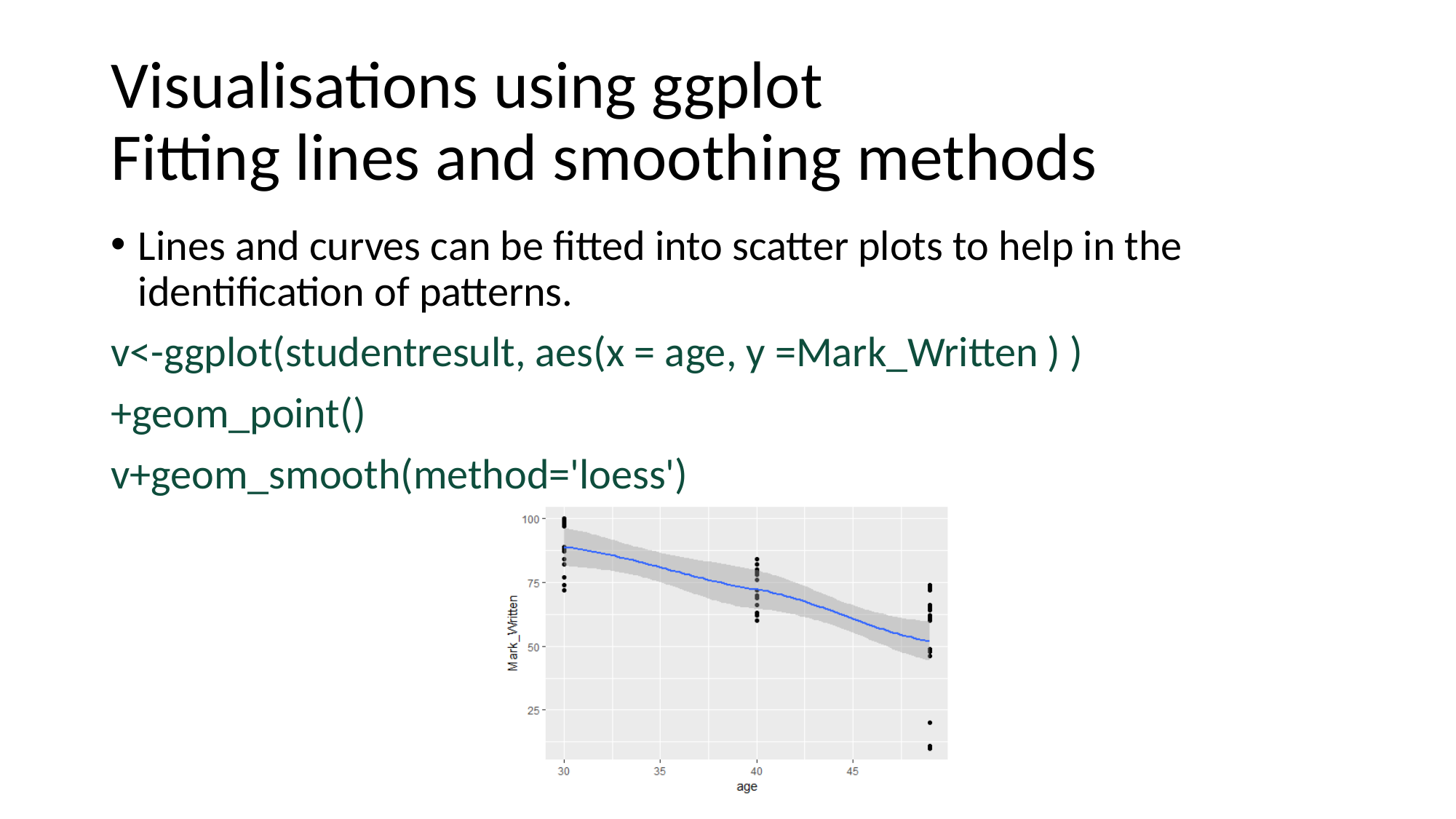

# Visualisations using ggplot
Fitting lines and smoothing methods
Lines and curves can be fitted into scatter plots to help in the identification of patterns.
v<-ggplot(studentresult, aes(x = age, y =Mark_Written ) )
+geom_point()
v+geom_smooth(method='loess')